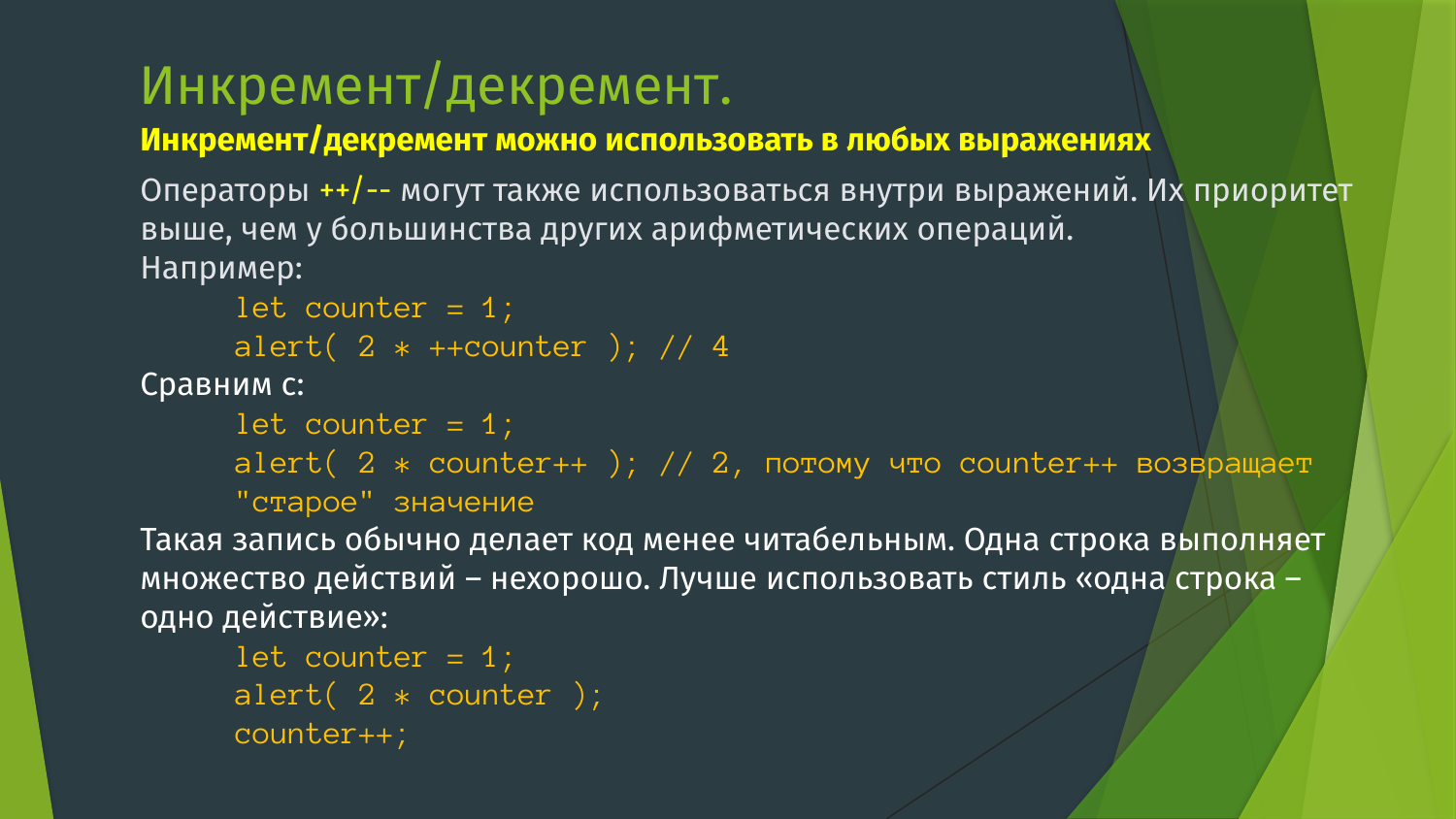

# Инкремент/декремент.
Инкремент/декремент можно использовать в любых выражениях
Операторы ++/-- могут также использоваться внутри выражений. Их приоритет выше, чем у большинства других арифметических операций.
Например:
let counter = 1;
alert( 2 * ++counter ); // 4
Сравним с:
let counter = 1;
alert( 2 * counter++ ); // 2, потому что counter++ возвращает "старое" значение
Такая запись обычно делает код менее читабельным. Одна строка выполняет множество действий – нехорошо. Лучше использовать стиль «одна строка – одно действие»:
let counter = 1;
alert( 2 * counter );
counter++;